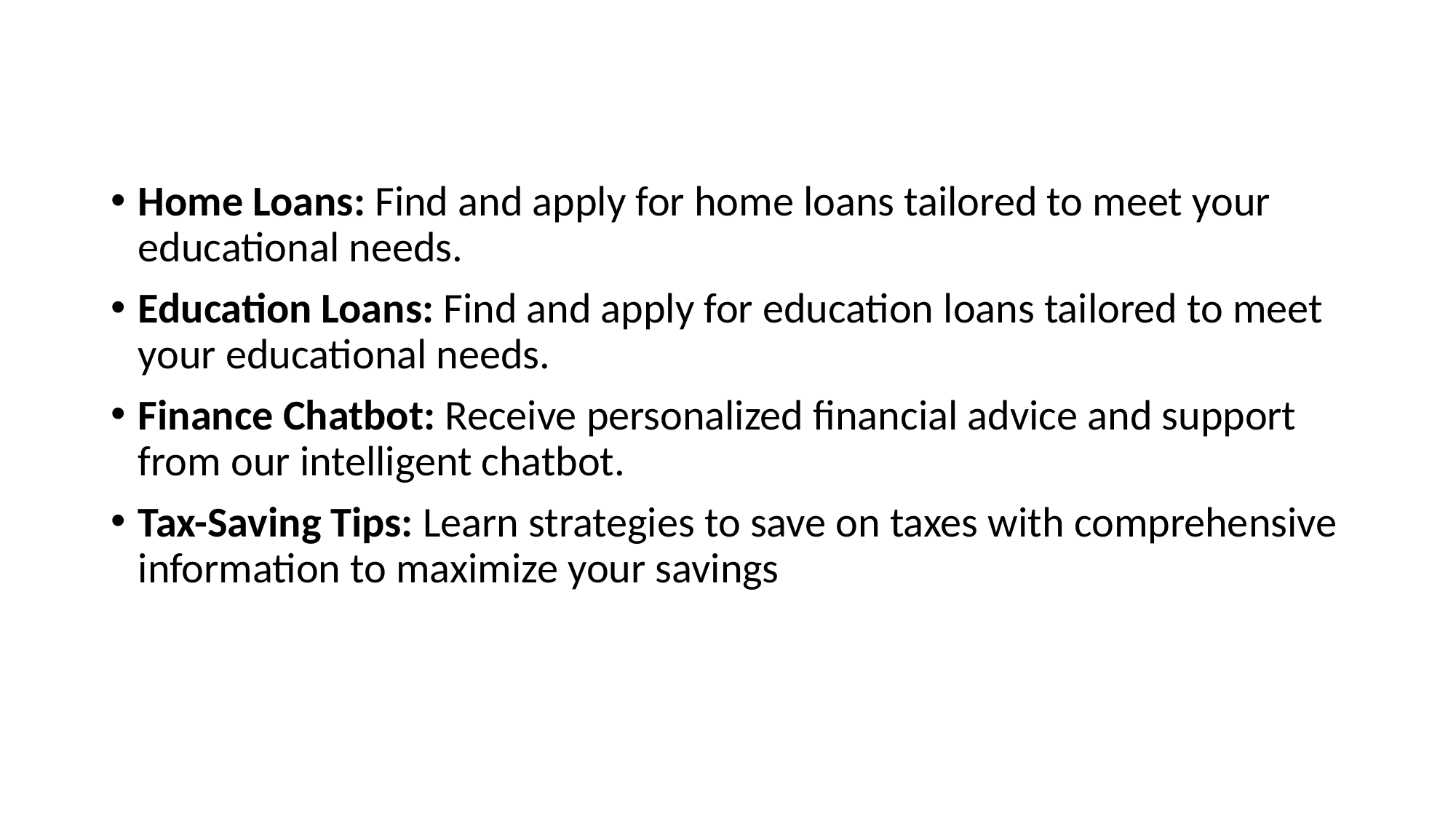

Home Loans: Find and apply for home loans tailored to meet your educational needs.
Education Loans: Find and apply for education loans tailored to meet your educational needs.
Finance Chatbot: Receive personalized financial advice and support from our intelligent chatbot.
Tax-Saving Tips: Learn strategies to save on taxes with comprehensive information to maximize your savings